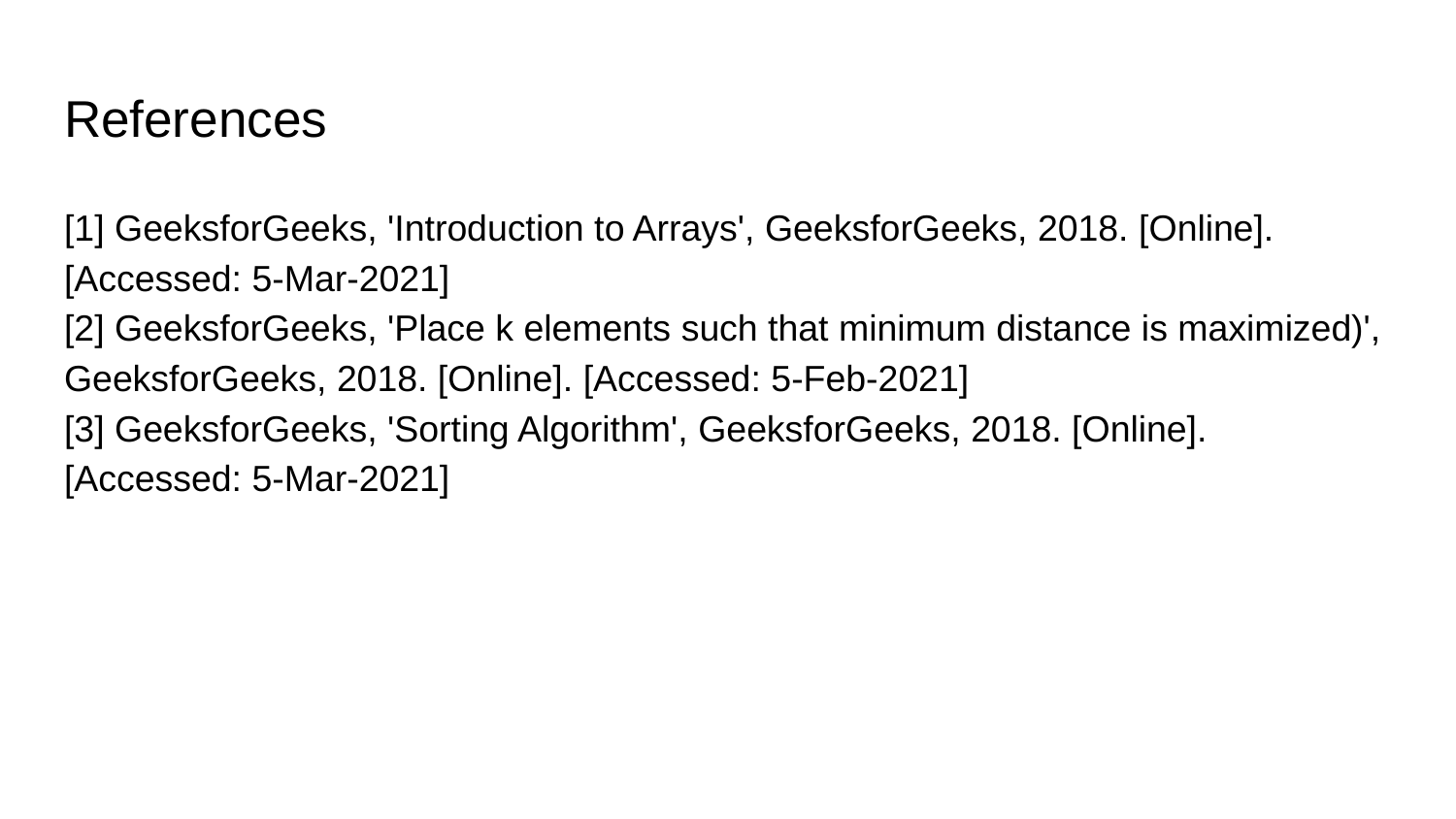

# References
[1] GeeksforGeeks, 'Introduction to Arrays', GeeksforGeeks, 2018. [Online]. [Accessed: 5-Mar-2021]
[2] GeeksforGeeks, 'Place k elements such that minimum distance is maximized)', GeeksforGeeks, 2018. [Online]. [Accessed: 5-Feb-2021]
[3] GeeksforGeeks, 'Sorting Algorithm', GeeksforGeeks, 2018. [Online]. [Accessed: 5-Mar-2021]